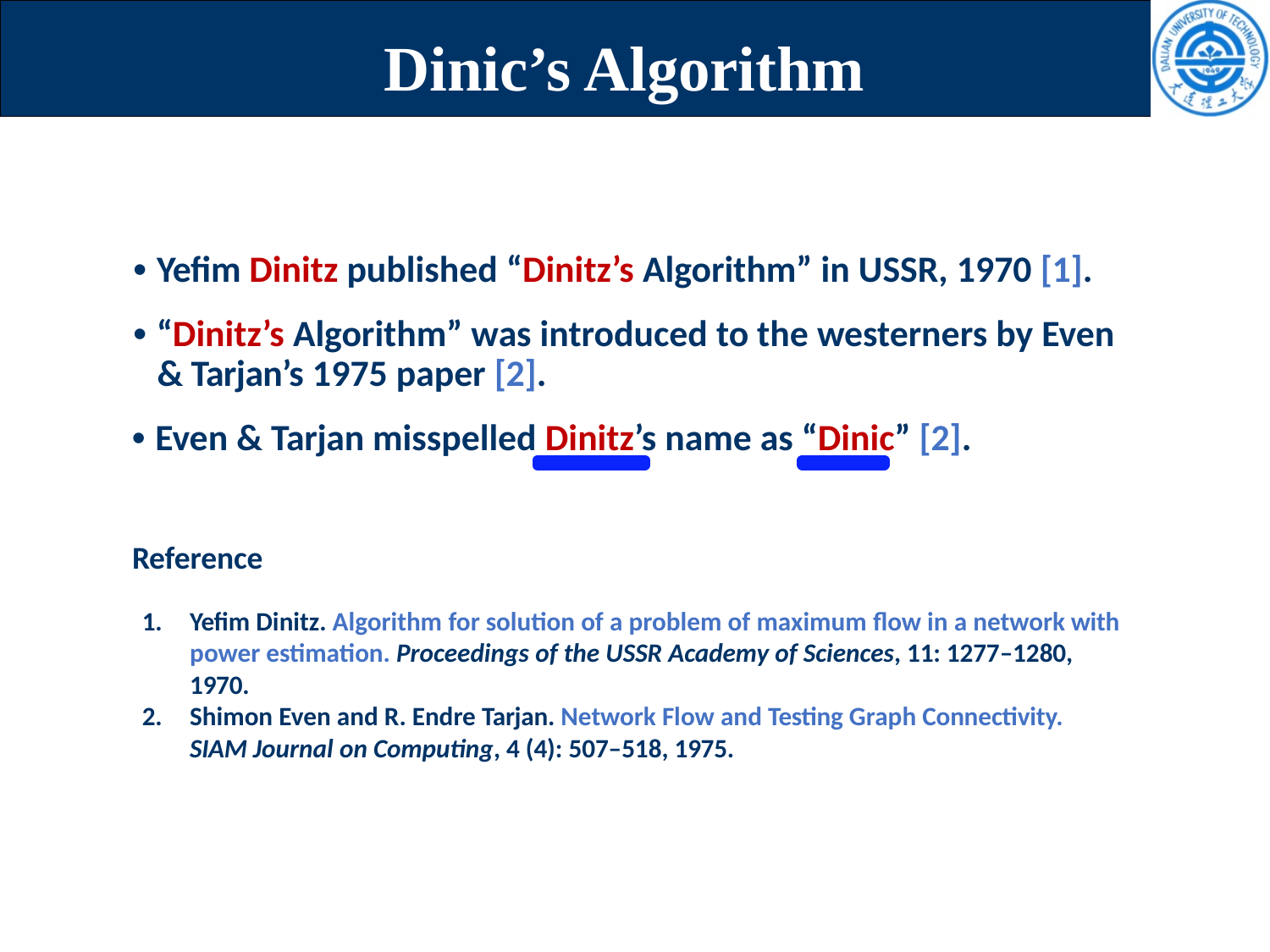

# Dinic’s Algorithm
• Yefim Dinitz published “Dinitz’s Algorithm” in USSR, 1970 [1].
• “Dinitz’s Algorithm” was introduced to the westerners by Even & Tarjan’s 1975 paper [2].
• Even & Tarjan misspelled Dinitz’s name as “Dinic” [2].

Reference
1.	Yefim Dinitz. Algorithm for solution of a problem of maximum flow in a network with power estimation. Proceedings of the USSR Academy of Sciences, 11: 1277–1280, 1970.
2.	Shimon Even and R. Endre Tarjan. Network Flow and Testing Graph Connectivity. SIAM Journal on Computing, 4 (4): 507–518, 1975.